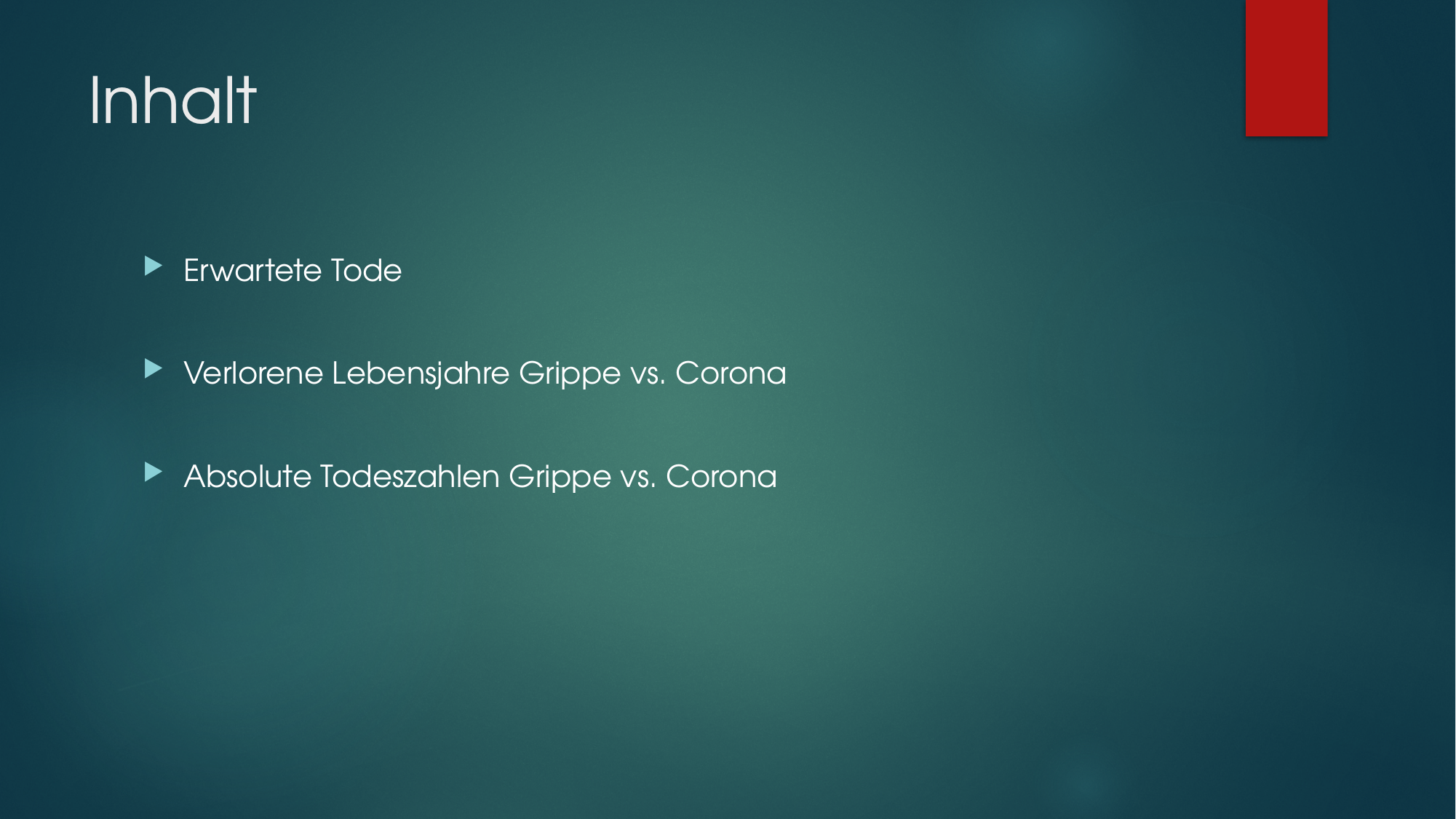

# Inhalt
Erwartete Tode

Verlorene Lebensjahre Grippe vs. Corona

Absolute Todeszahlen Grippe vs. Corona